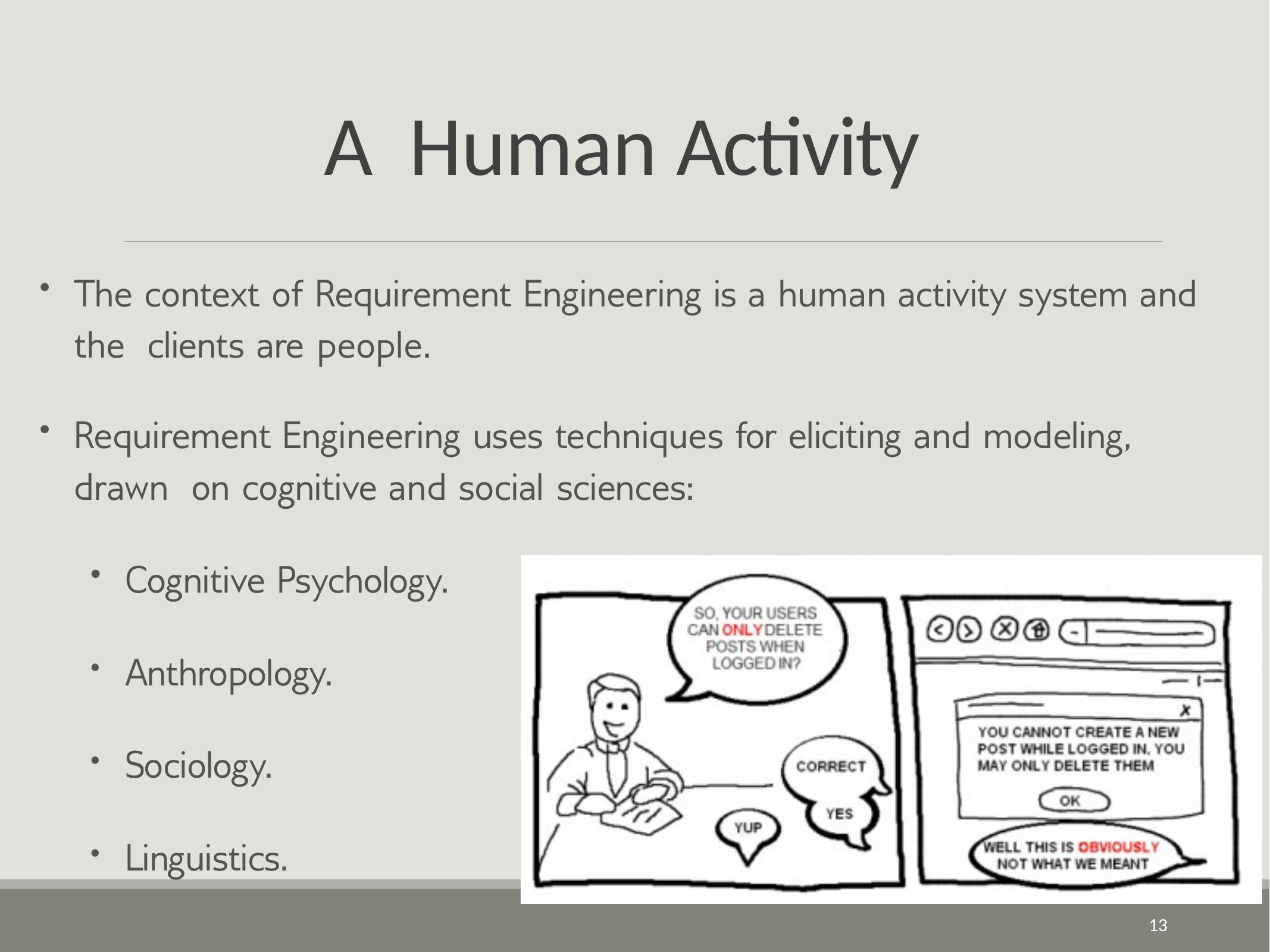

# A	Human Activity
The context of Requirement Engineering is a human activity system and the  clients are people.
Requirement Engineering uses techniques for eliciting and modeling, drawn  on cognitive and social sciences:

Cognitive Psychology.

Anthropology.

Sociology.

Linguistics.

13